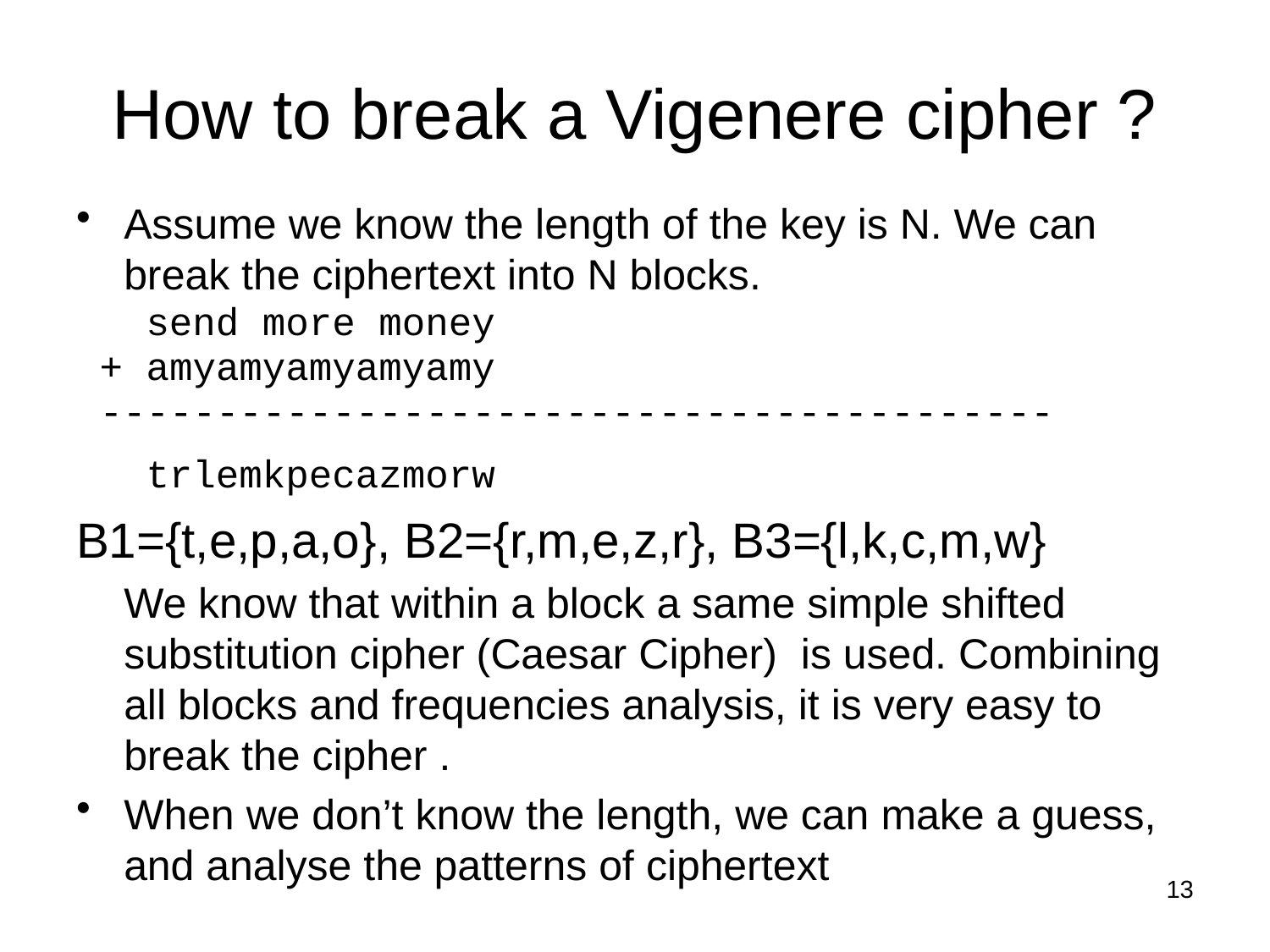

# How to break a Vigenere cipher ?
Assume we know the length of the key is N. We can break the ciphertext into N blocks.
   send more money
 + amyamyamyamyamy
 -----------------------------------------
   trlemkpecazmorw
B1={t,e,p,a,o}, B2={r,m,e,z,r}, B3={l,k,c,m,w}
	We know that within a block a same simple shifted substitution cipher (Caesar Cipher)  is used. Combining all blocks and frequencies analysis, it is very easy to break the cipher .
When we don’t know the length, we can make a guess, and analyse the patterns of ciphertext
13